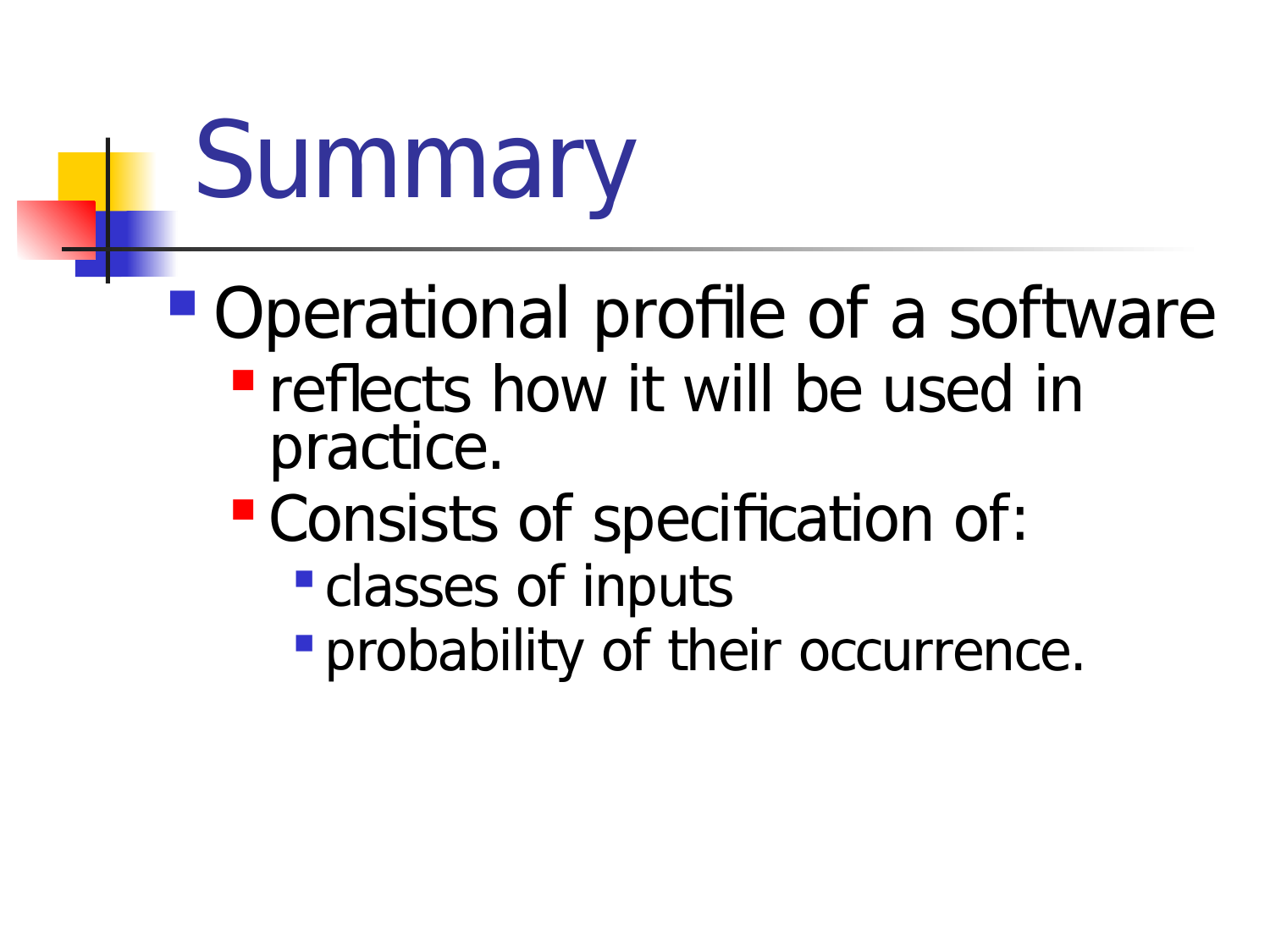

# Summary
Operational profile of a software
reflects how it will be used in practice.
Consists of specification of:
classes of inputs
probability of their occurrence.